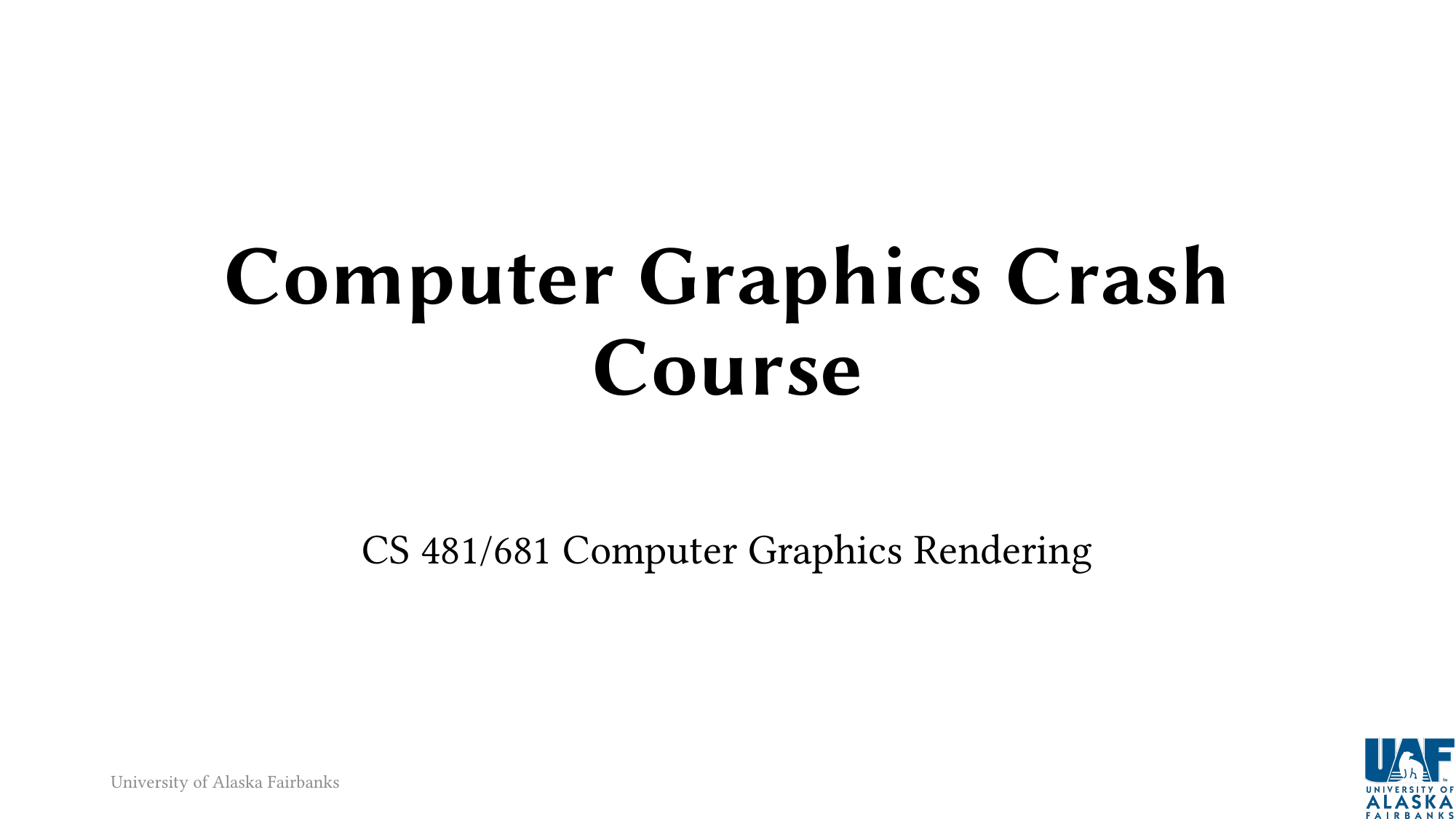

# Computer Graphics Crash Course
CS 481/681 Computer Graphics Rendering
University of Alaska Fairbanks